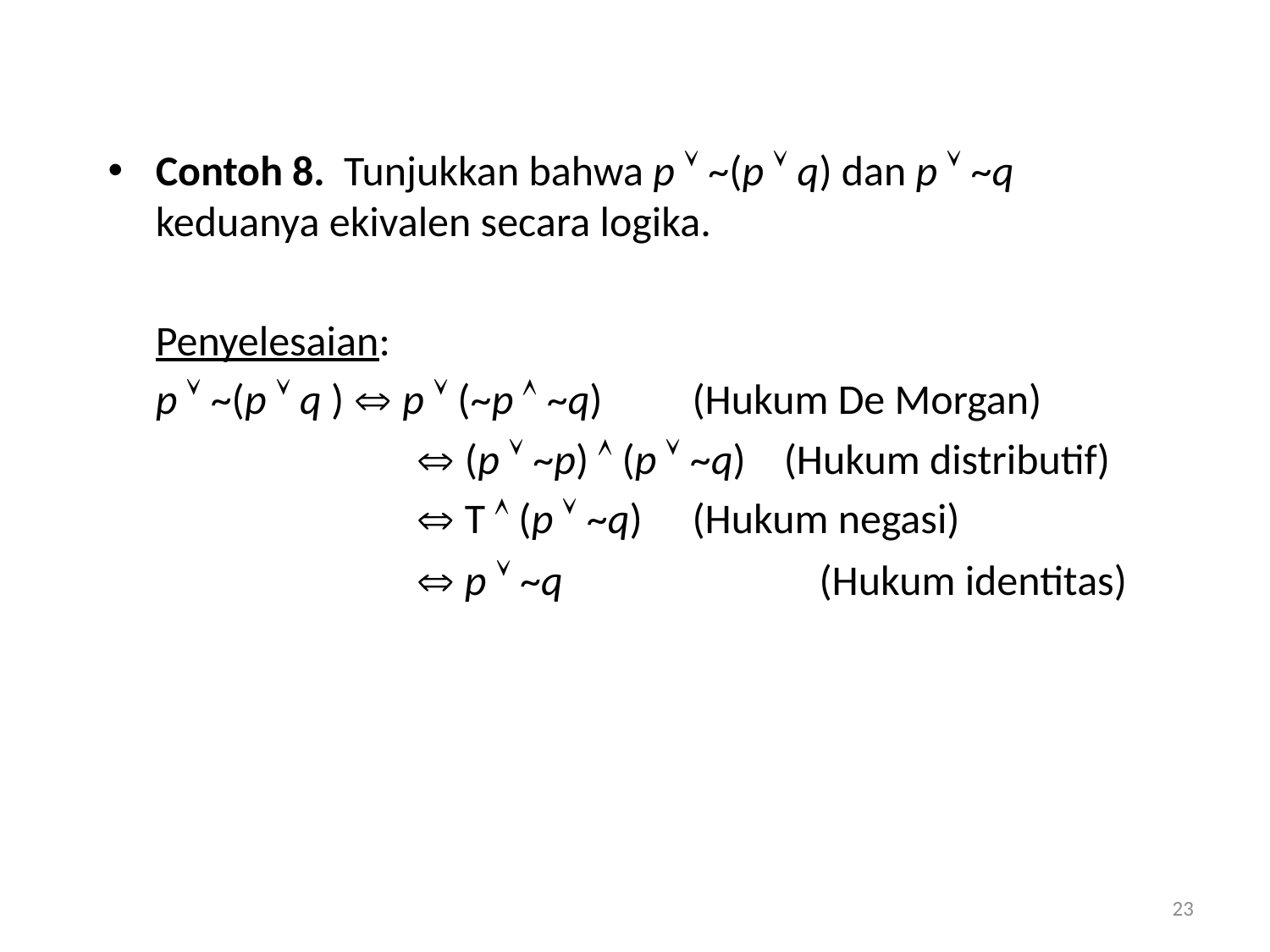

Contoh 8.  Tunjukkan bahwa p ∨ ~(p ∨ q) dan p ∨ ~q keduanya ekivalen secara logika.

	Penyelesaian:
	p ∨ ~(p ∨ q ) ⇔ p ∨ (~p ∧ ~q)	   (Hukum De Morgan)
		              ⇔ (p ∨ ~p) ∧ (p ∨ ~q)    (Hukum distributif)
		              ⇔ T ∧ (p ∨ ~q)	   (Hukum negasi)
		              ⇔ p ∨ ~q		   (Hukum identitas)

23